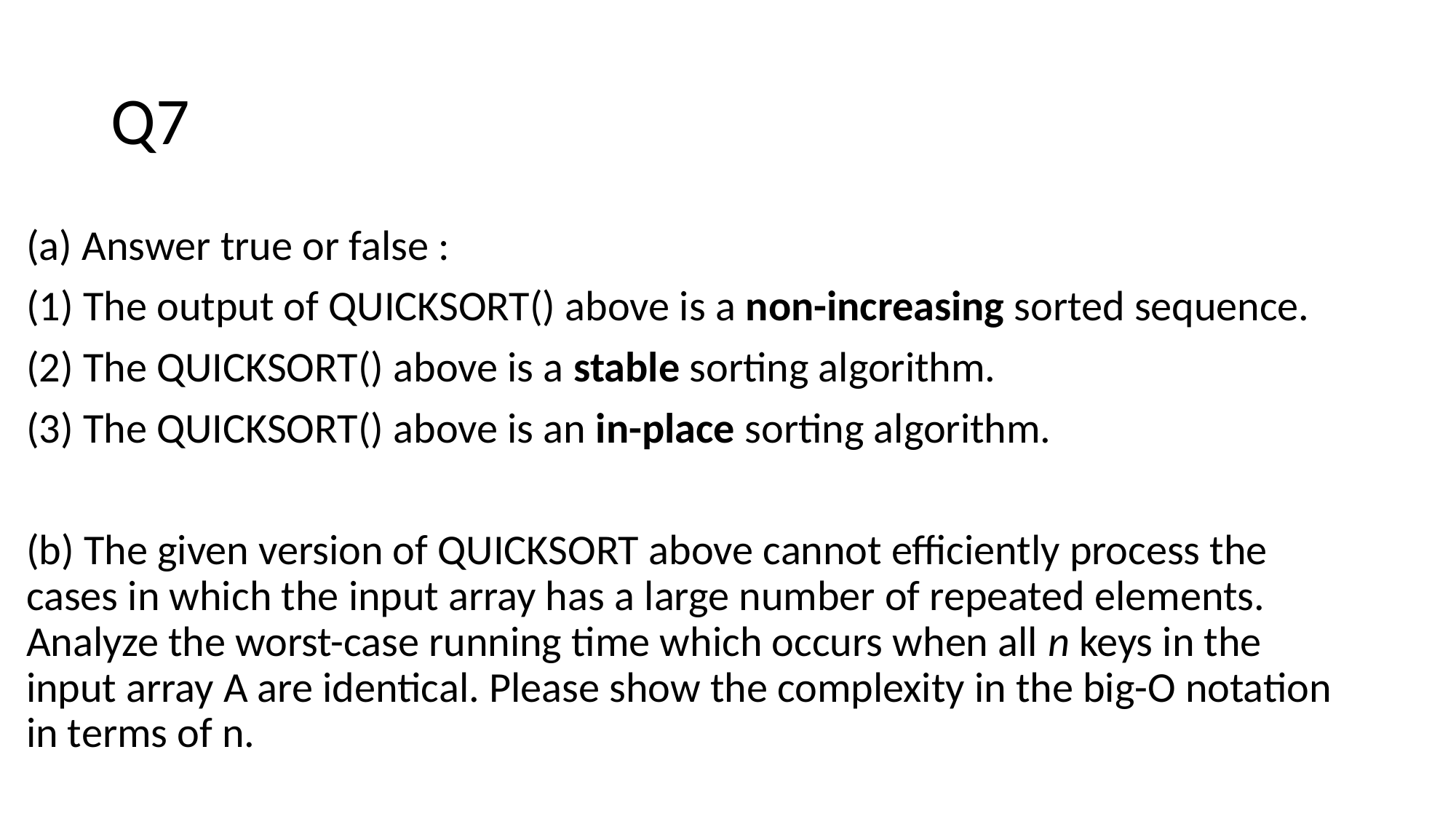

# Q7
(a) Answer true or false :
(1) The output of QUICKSORT() above is a non-increasing sorted sequence.
(2) The QUICKSORT() above is a stable sorting algorithm.
(3) The QUICKSORT() above is an in-place sorting algorithm.

(b) The given version of QUICKSORT above cannot efficiently process the cases in which the input array has a large number of repeated elements. Analyze the worst-case running time which occurs when all n keys in the input array A are identical. Please show the complexity in the big-O notation in terms of n.